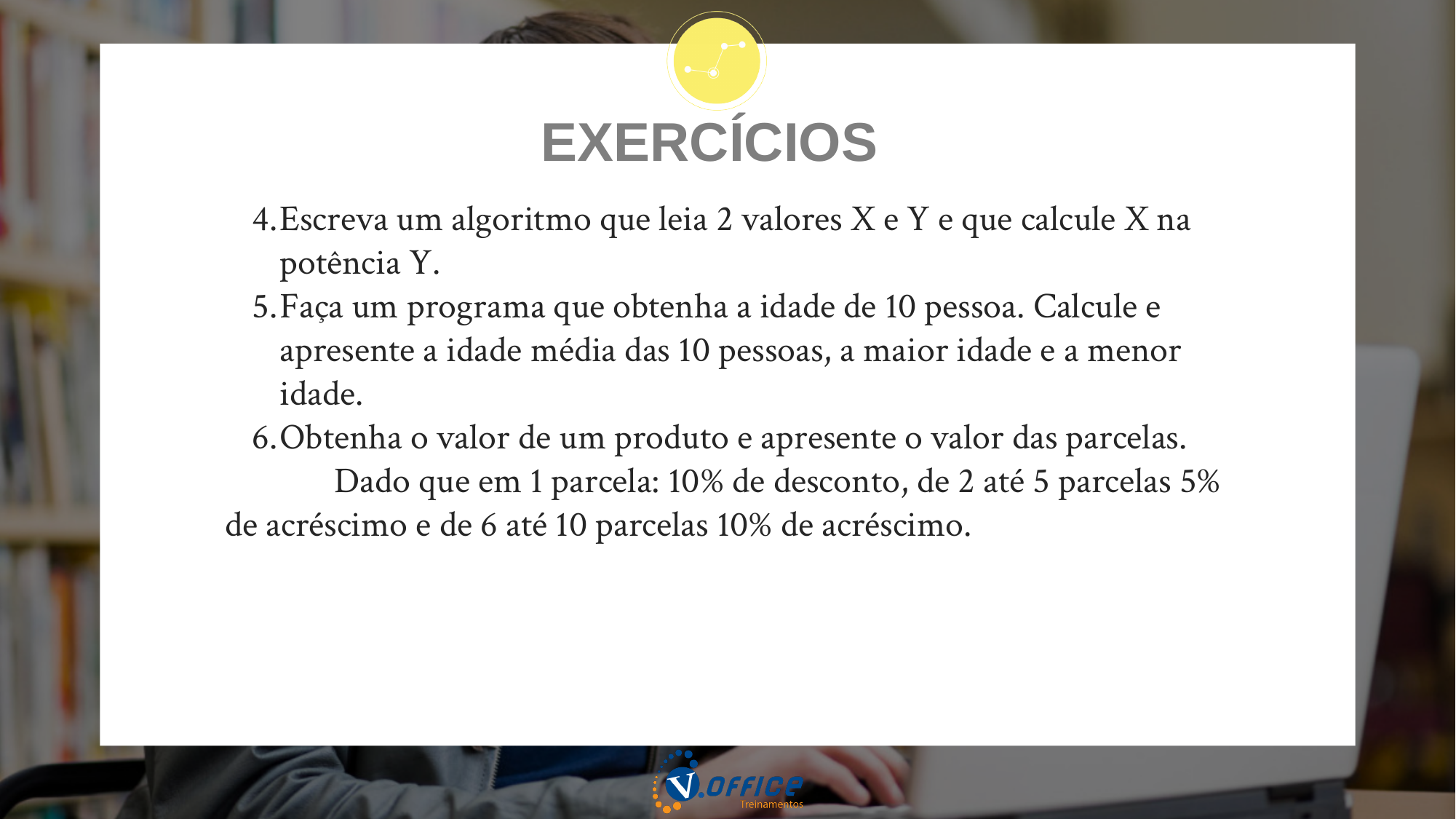

# EXERCÍCIOS
Escreva um algoritmo que leia 2 valores X e Y e que calcule X na potência Y.
Faça um programa que obtenha a idade de 10 pessoa. Calcule e apresente a idade média das 10 pessoas, a maior idade e a menor idade.
Obtenha o valor de um produto e apresente o valor das parcelas.
	Dado que em 1 parcela: 10% de desconto, de 2 até 5 parcelas 5% de acréscimo e de 6 até 10 parcelas 10% de acréscimo.